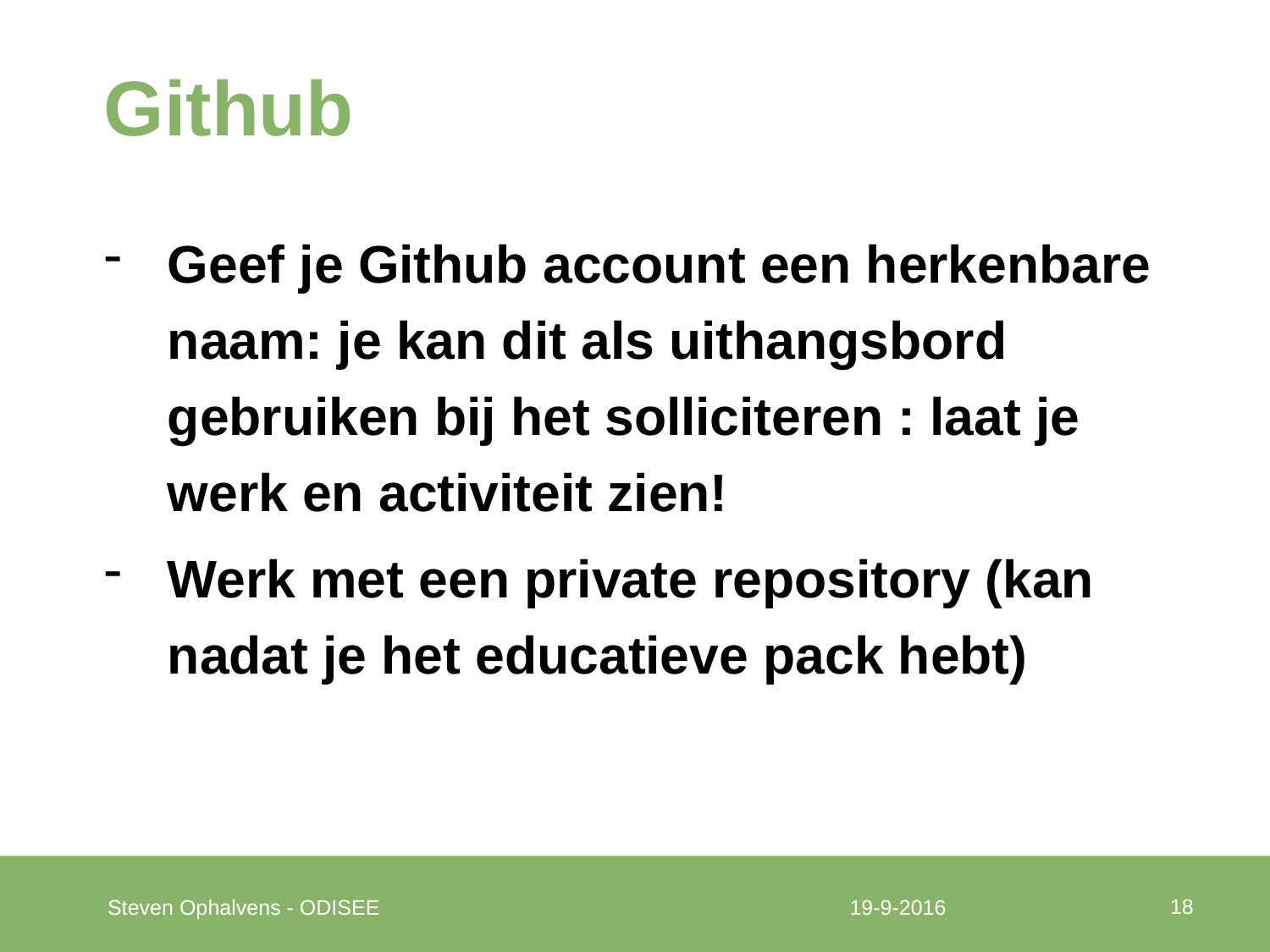

# Github
Geef je Github account een herkenbare naam: je kan dit als uithangsbord gebruiken bij het solliciteren : laat je werk en activiteit zien!
Werk met een private repository (kan nadat je het educatieve pack hebt)

18
Steven Ophalvens - ODISEE
19-9-2016